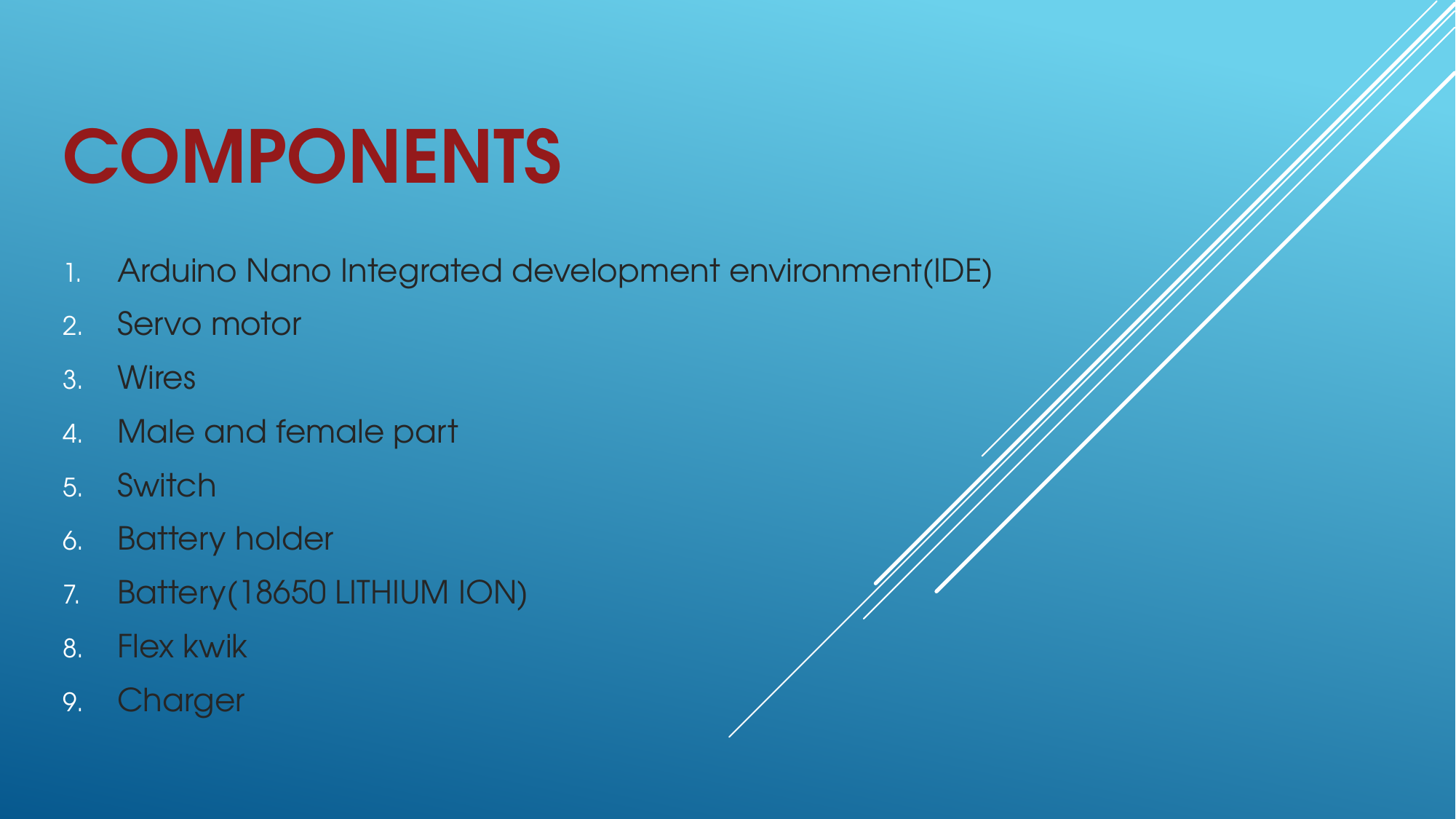

# Components
Arduino Nano Integrated development environment(IDE)
Servo motor
Wires
Male and female part
Switch
Battery holder
Battery(18650 LITHIUM ION)
Flex kwik
Charger